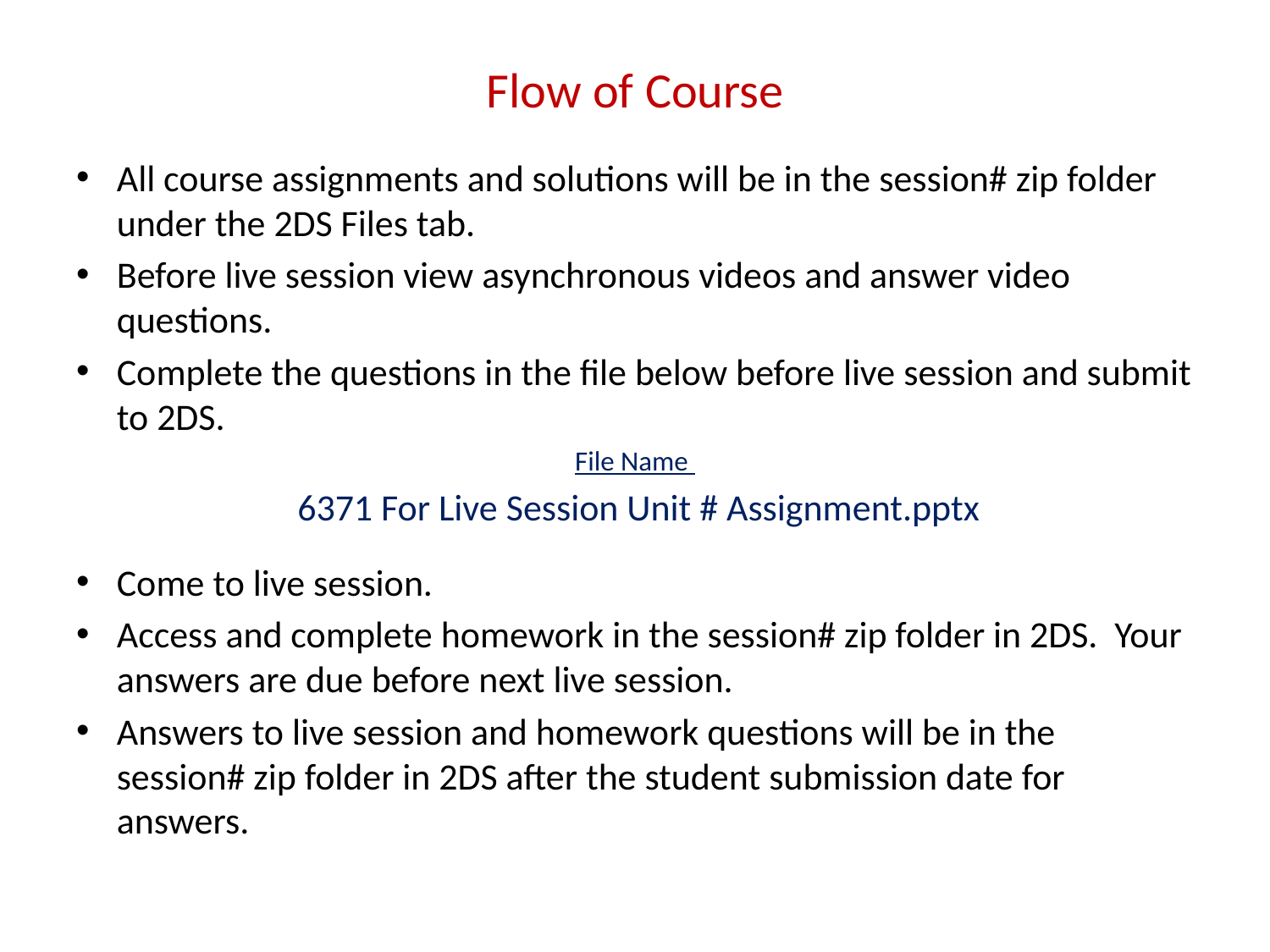

# Flow of Course
All course assignments and solutions will be in the session# zip folder under the 2DS Files tab.
Before live session view asynchronous videos and answer video questions.
Complete the questions in the file below before live session and submit to 2DS.
File Name
 6371 For Live Session Unit # Assignment.pptx

Come to live session.
Access and complete homework in the session# zip folder in 2DS.  Your answers are due before next live session.
Answers to live session and homework questions will be in the session# zip folder in 2DS after the student submission date for answers.